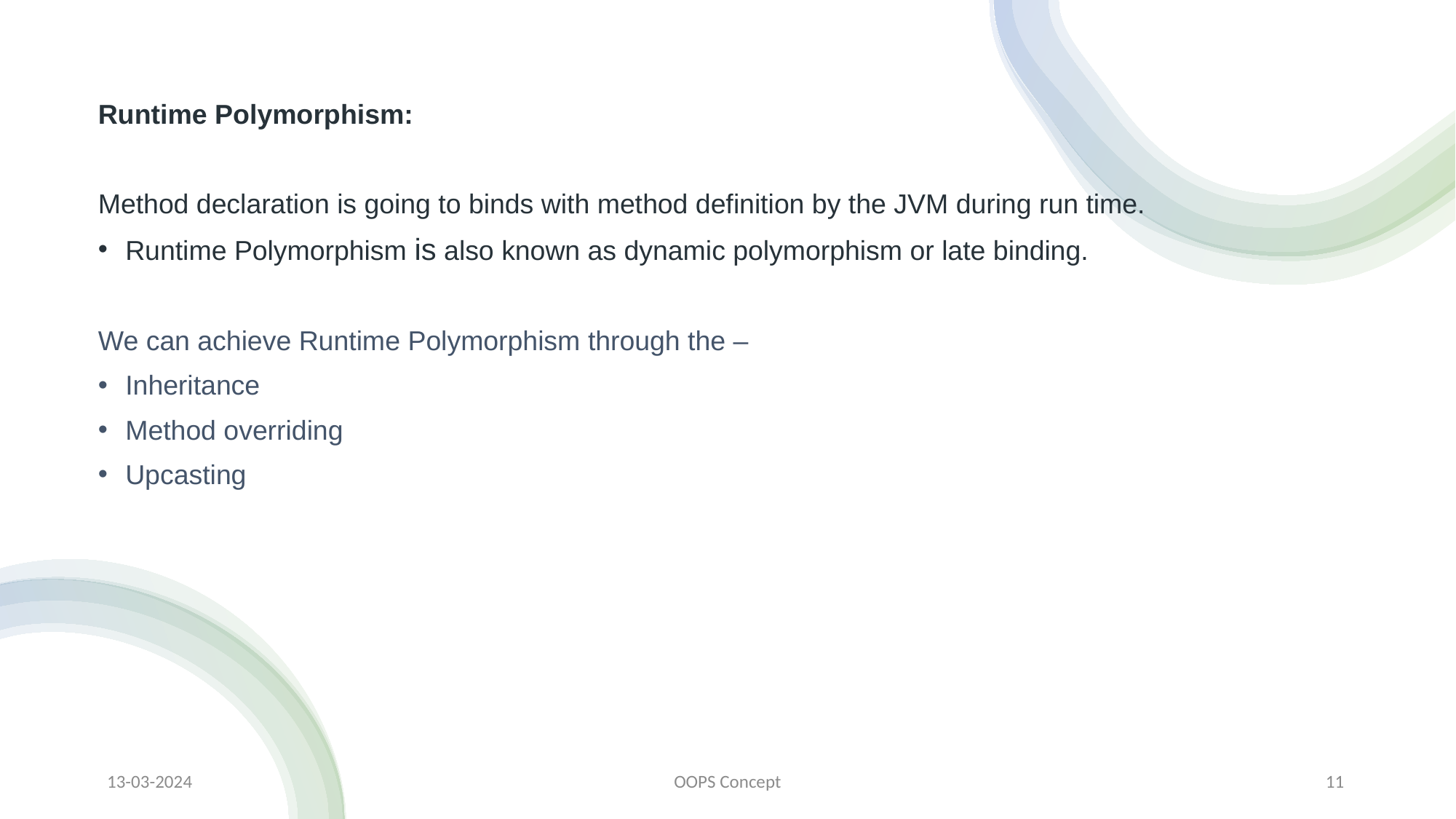

Runtime Polymorphism:

Method declaration is going to binds with method definition by the JVM during run time.
Runtime Polymorphism is also known as dynamic polymorphism or late binding.

We can achieve Runtime Polymorphism through the –
Inheritance
Method overriding
Upcasting

13-03-2024
OOPS Concept
11